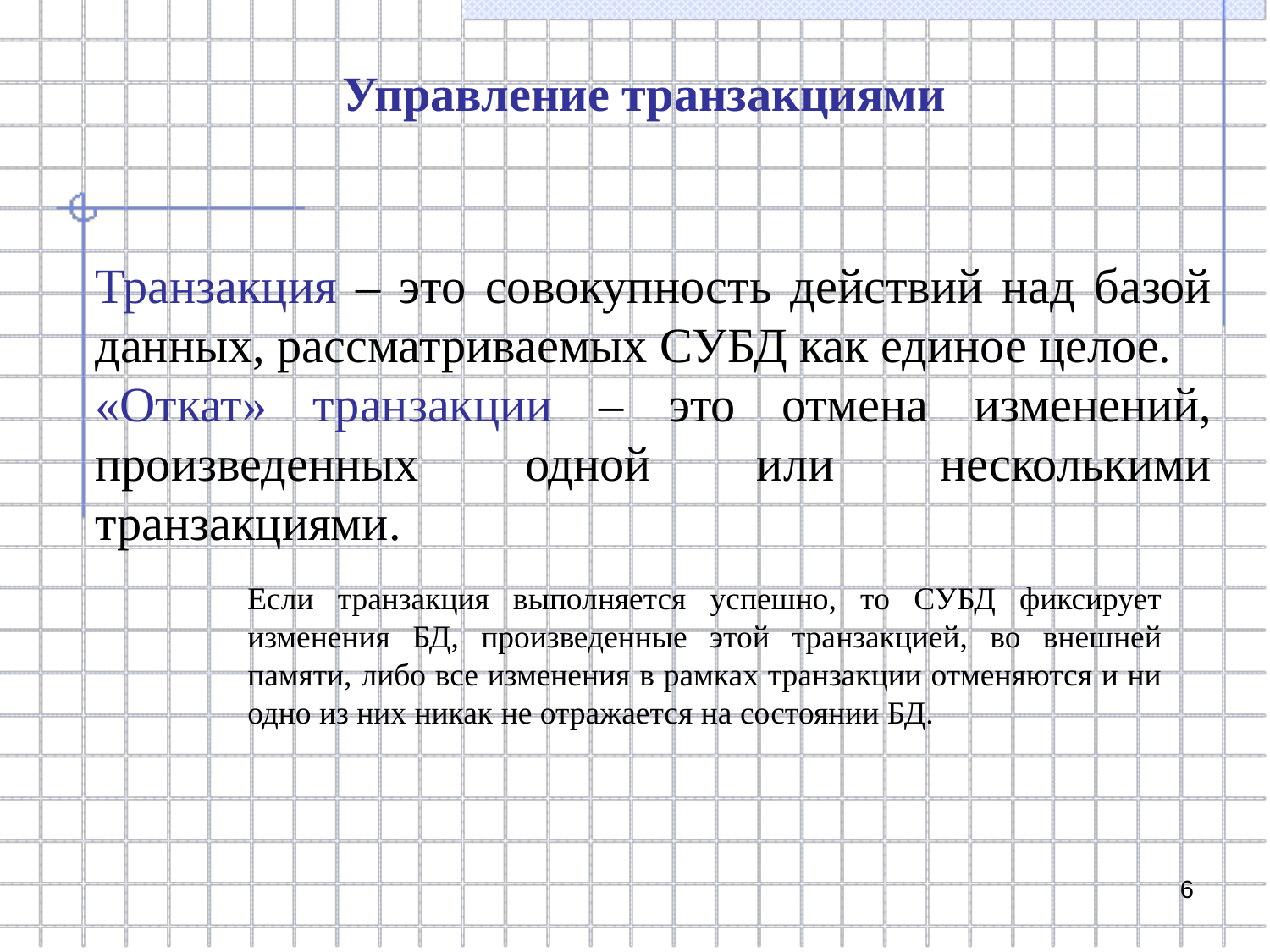

Управление транзакциями
Транзакция – это совокупность действий над базой данных, рассматриваемых СУБД как единое целое.
«Откат» транзакции – это отмена изменений, произведенных одной или несколькими транзакциями.
Если транзакция выполняется успешно, то СУБД фиксирует изменения БД, произведенные этой транзакцией, во внешней памяти, либо все изменения в рамках транзакции отменяются и ни одно из них никак не отражается на состоянии БД.
6